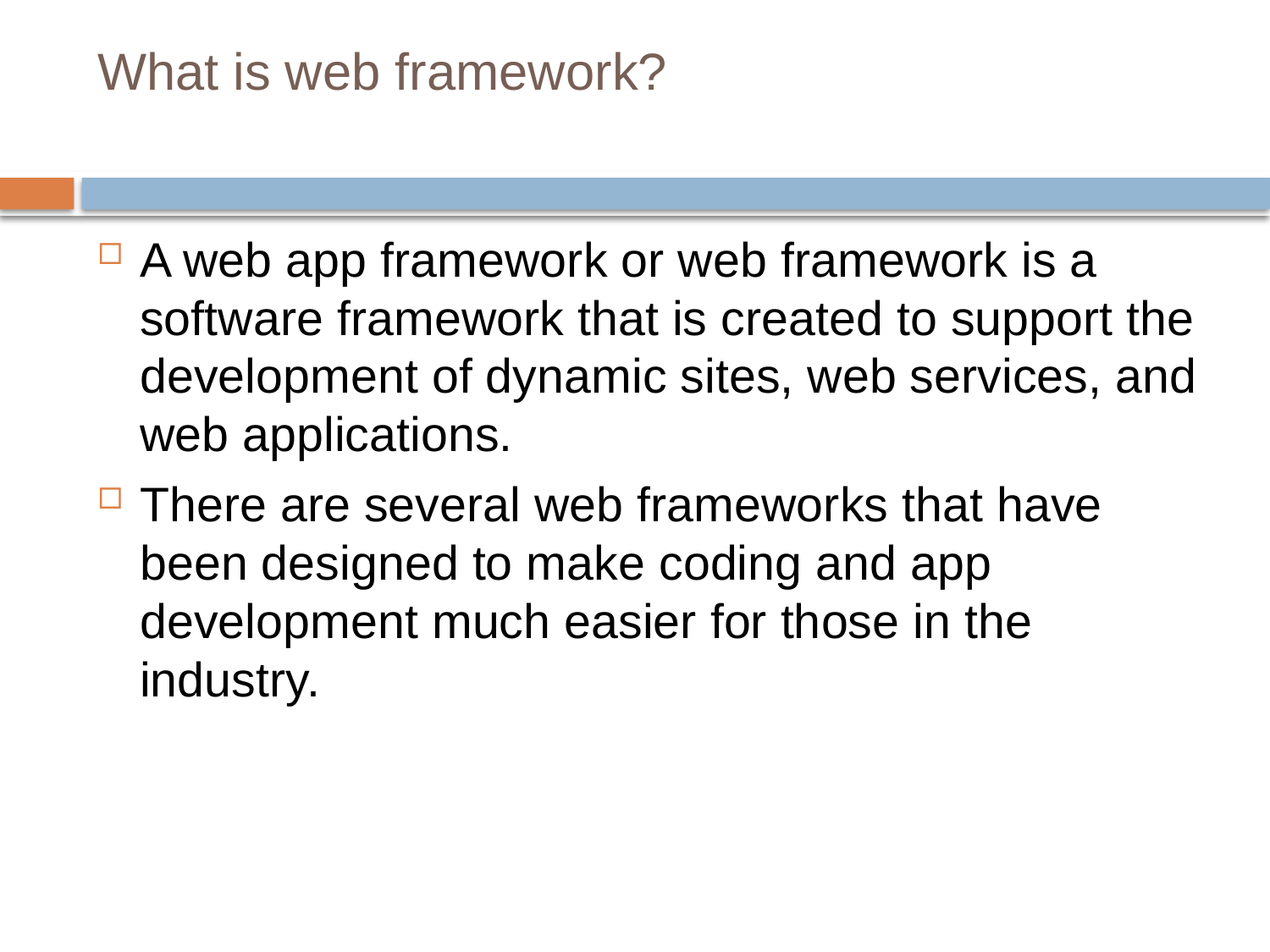

# What is web framework?
A web app framework or web framework is a software framework that is created to support the development of dynamic sites, web services, and web applications.
There are several web frameworks that have been designed to make coding and app development much easier for those in the industry.